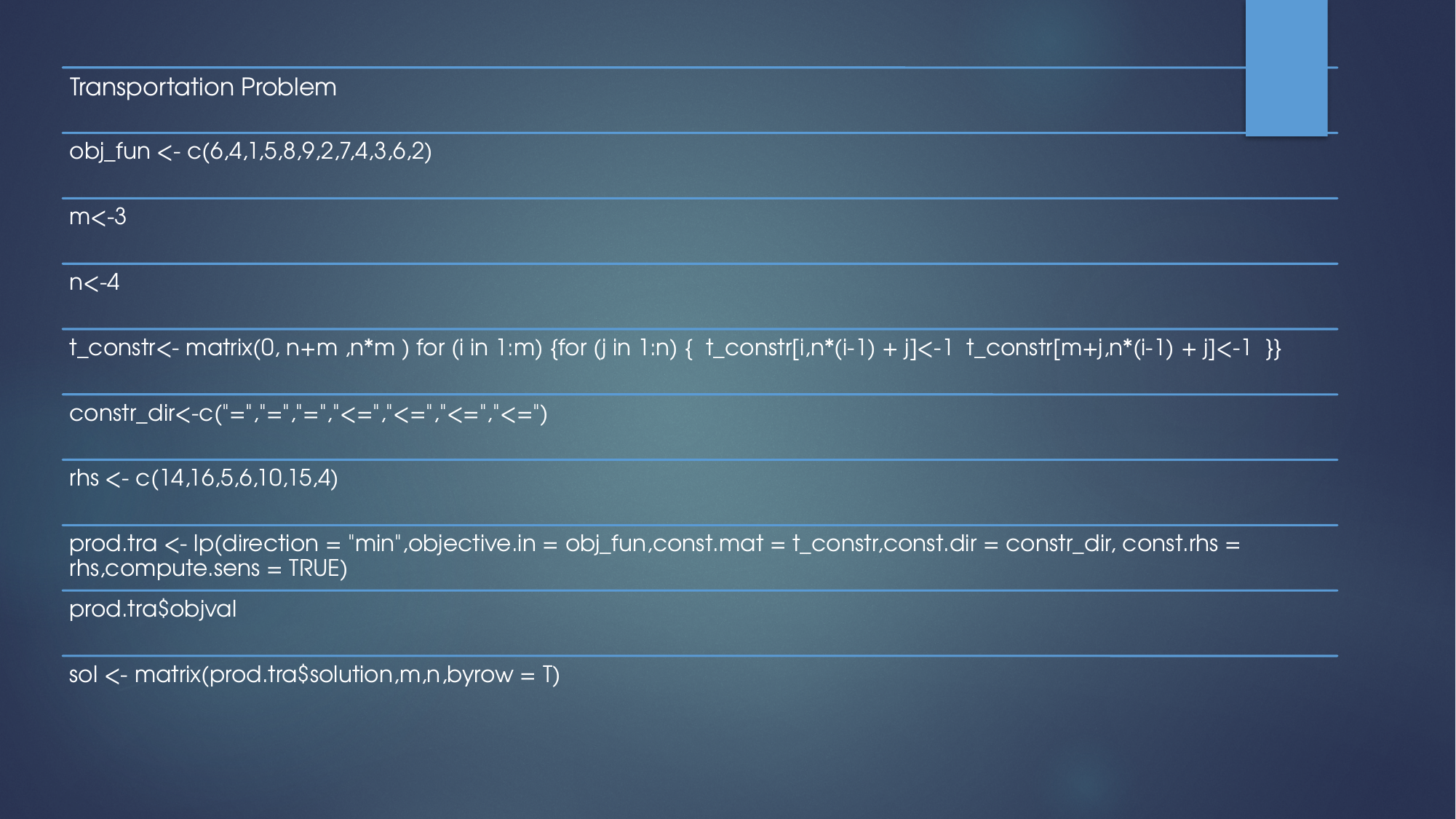

Transportation Problem
obj_fun <- c(6,4,1,5,8,9,2,7,4,3,6,2)
m<-3
n<-4
t_constr<- matrix(0, n+m ,n*m ) for (i in 1:m) {for (j in 1:n) {  t_constr[i,n*(i-1) + j]<-1  t_constr[m+j,n*(i-1) + j]<-1  }}
constr_dir<-c("=","=","=","<=","<=","<=","<=")
rhs <- c(14,16,5,6,10,15,4)
prod.tra <- lp(direction = "min",objective.in = obj_fun,const.mat = t_constr,const.dir = constr_dir, const.rhs = rhs,compute.sens = TRUE)
prod.tra$objval
sol <- matrix(prod.tra$solution,m,n,byrow = T)